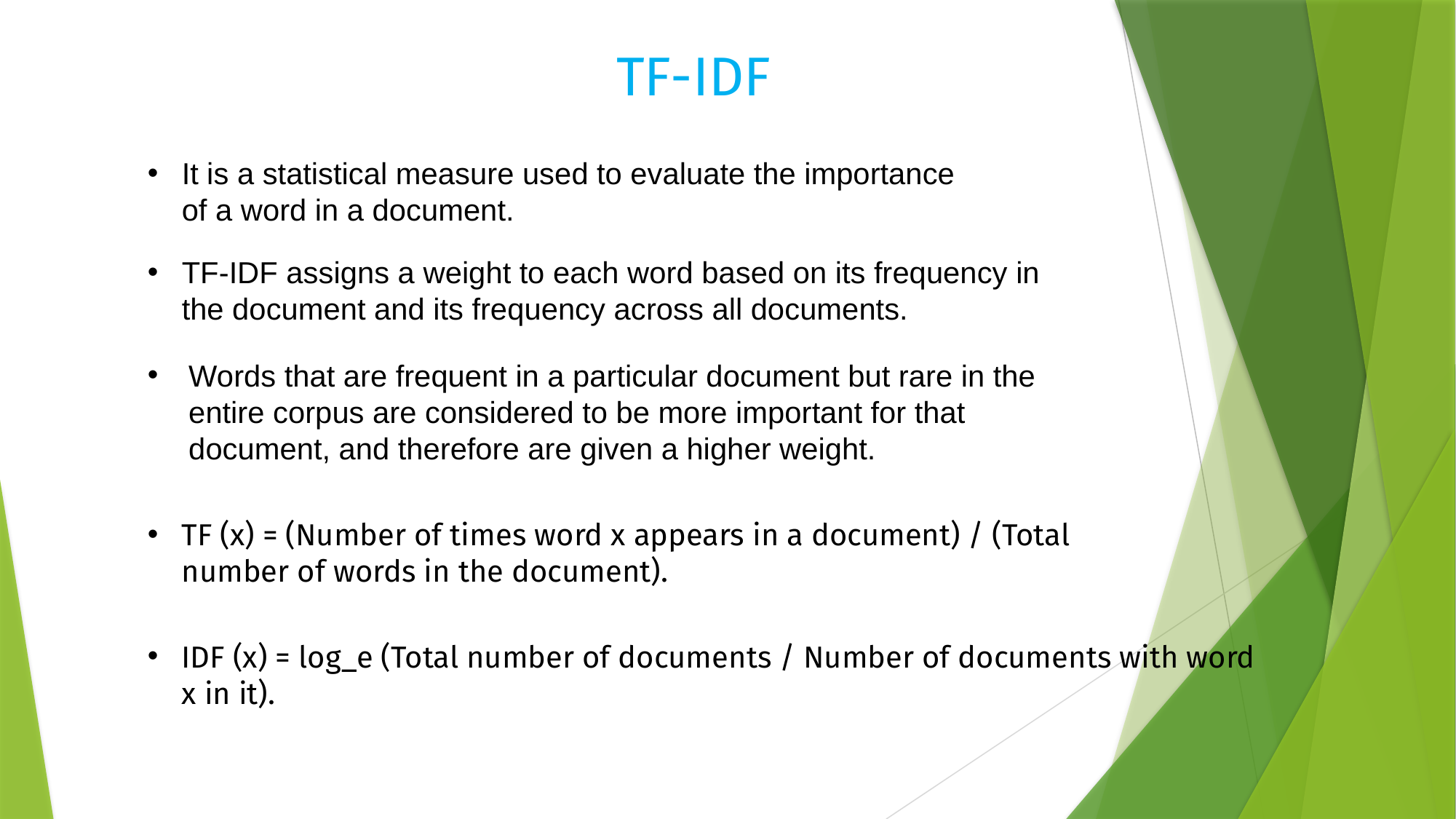

TF-IDF
It is a statistical measure used to evaluate the importance of a word in a document.

TF-IDF assigns a weight to each word based on its frequency in the document and its frequency across all documents.
Words that are frequent in a particular document but rare in the entire corpus are considered to be more important for that document, and therefore are given a higher weight.

TF (x) = (Number of times word x appears in a document) / (Total number of words in the document).
IDF (x) = log_e (Total number of documents / Number of documents with word x in it).